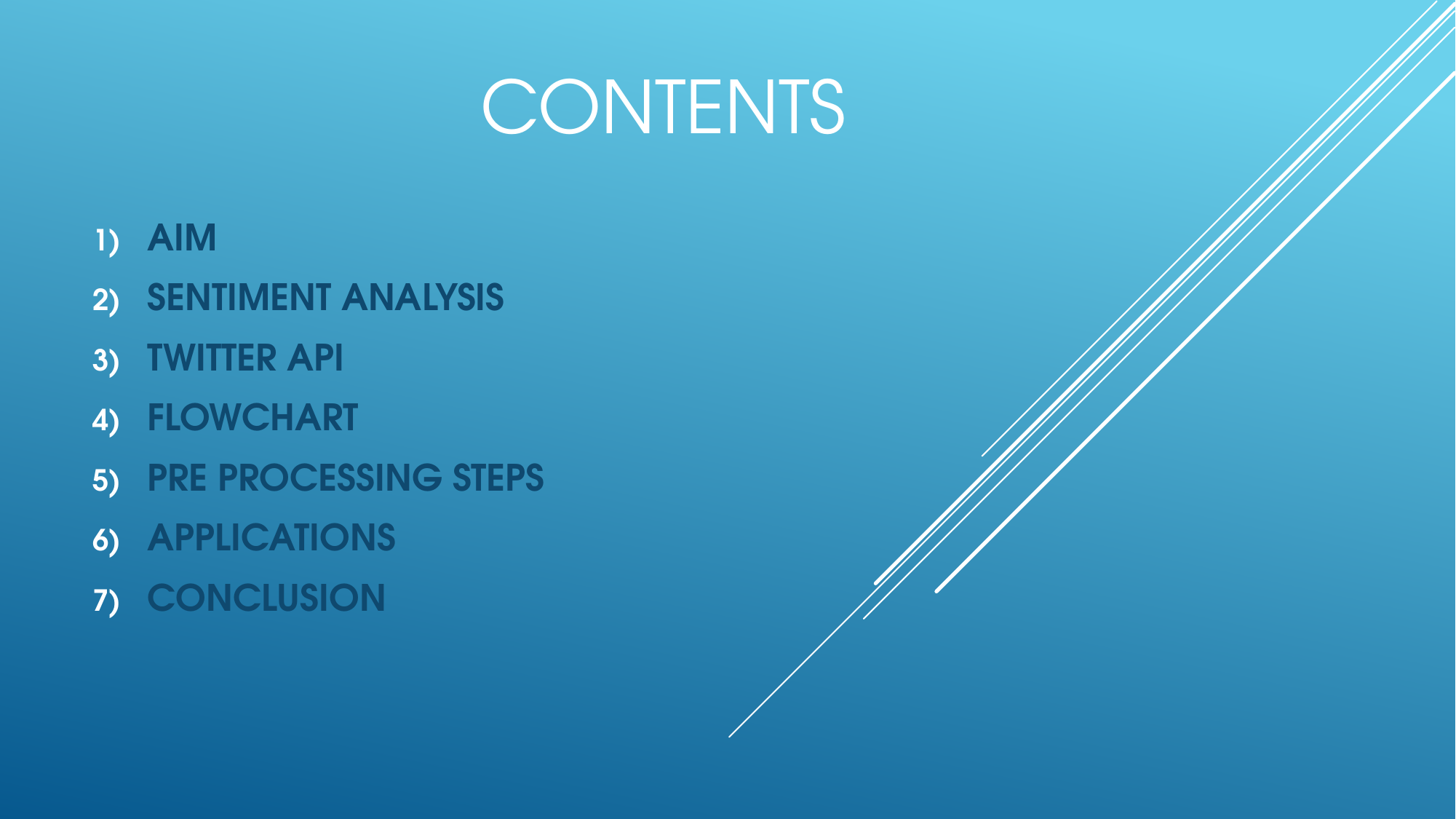

# Contents
AIM
SENTIMENT ANALYSIS
TWITTER API
FLOWCHART
PRE PROCESSING STEPS
APPLICATIONS
CONCLUSION